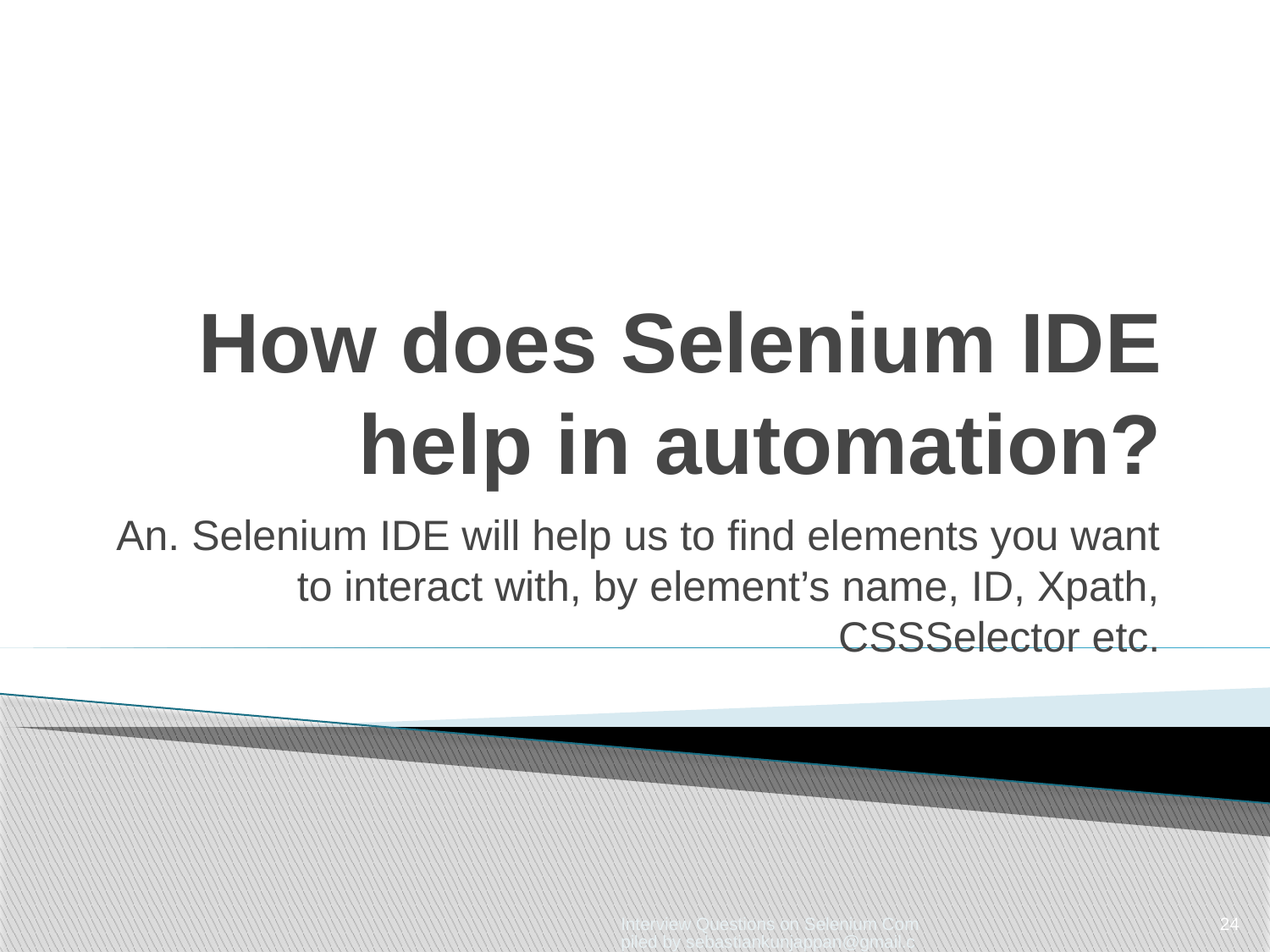

# How does Selenium IDE help in automation?
An. Selenium IDE will help us to find elements you want to interact with, by element’s name, ID, Xpath, CSSSelector etc.
Interview Questions on Selenium Compiled by sebastiankunjappan@gmail.com
24